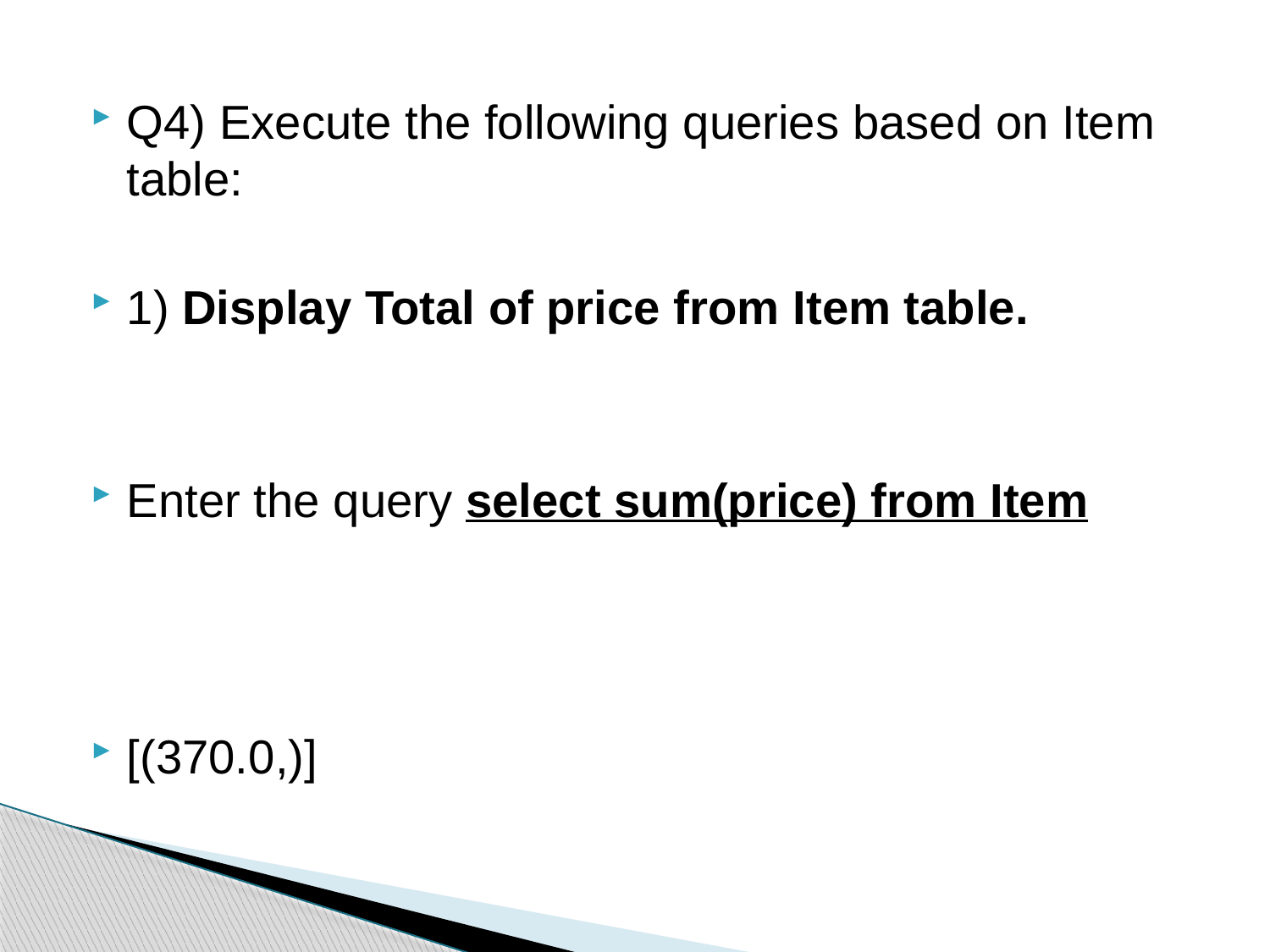

Q4) Execute the following queries based on Item table:

1) Display Total of price from Item table.

Enter the query select sum(price) from Item

[(370.0,)]